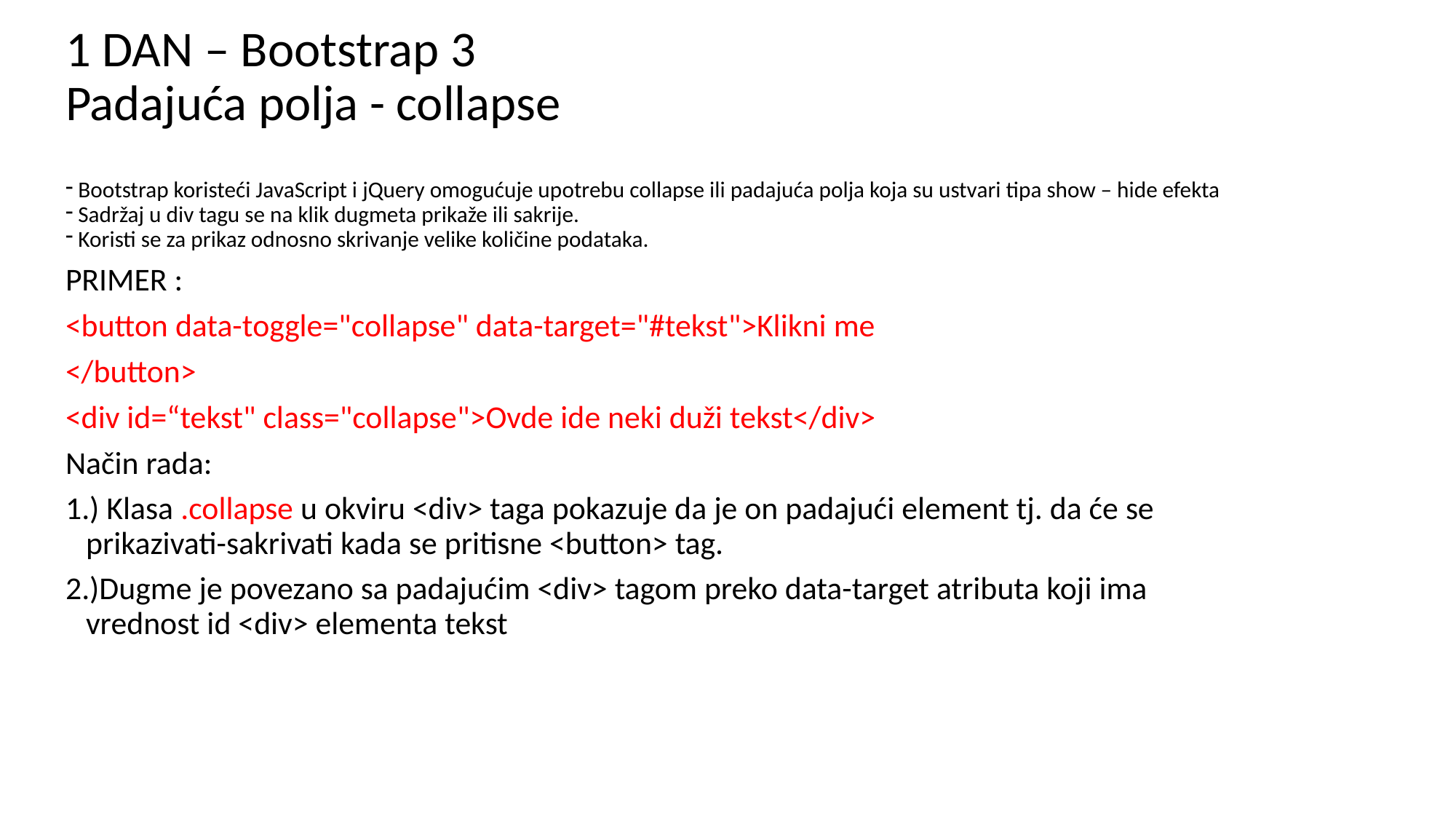

# 1 DAN – Bootstrap 3 Padajuća polja - collapse
 Bootstrap koristeći JavaScript i jQuery omogućuje upotrebu collapse ili padajuća polja koja su ustvari tipa show – hide efekta
 Sadržaj u div tagu se na klik dugmeta prikaže ili sakrije.
 Koristi se za prikaz odnosno skrivanje velike količine podataka.
PRIMER :
<button data-toggle="collapse" data-target="#tekst">Klikni me
</button>
<div id=“tekst" class="collapse">Ovde ide neki duži tekst</div>
Način rada:
1.) Klasa .collapse u okviru <div> taga pokazuje da je on padajući element tj. da će se prikazivati-sakrivati kada se pritisne <button> tag.
2.)Dugme je povezano sa padajućim <div> tagom preko data-target atributa koji ima vrednost id <div> elementa tekst